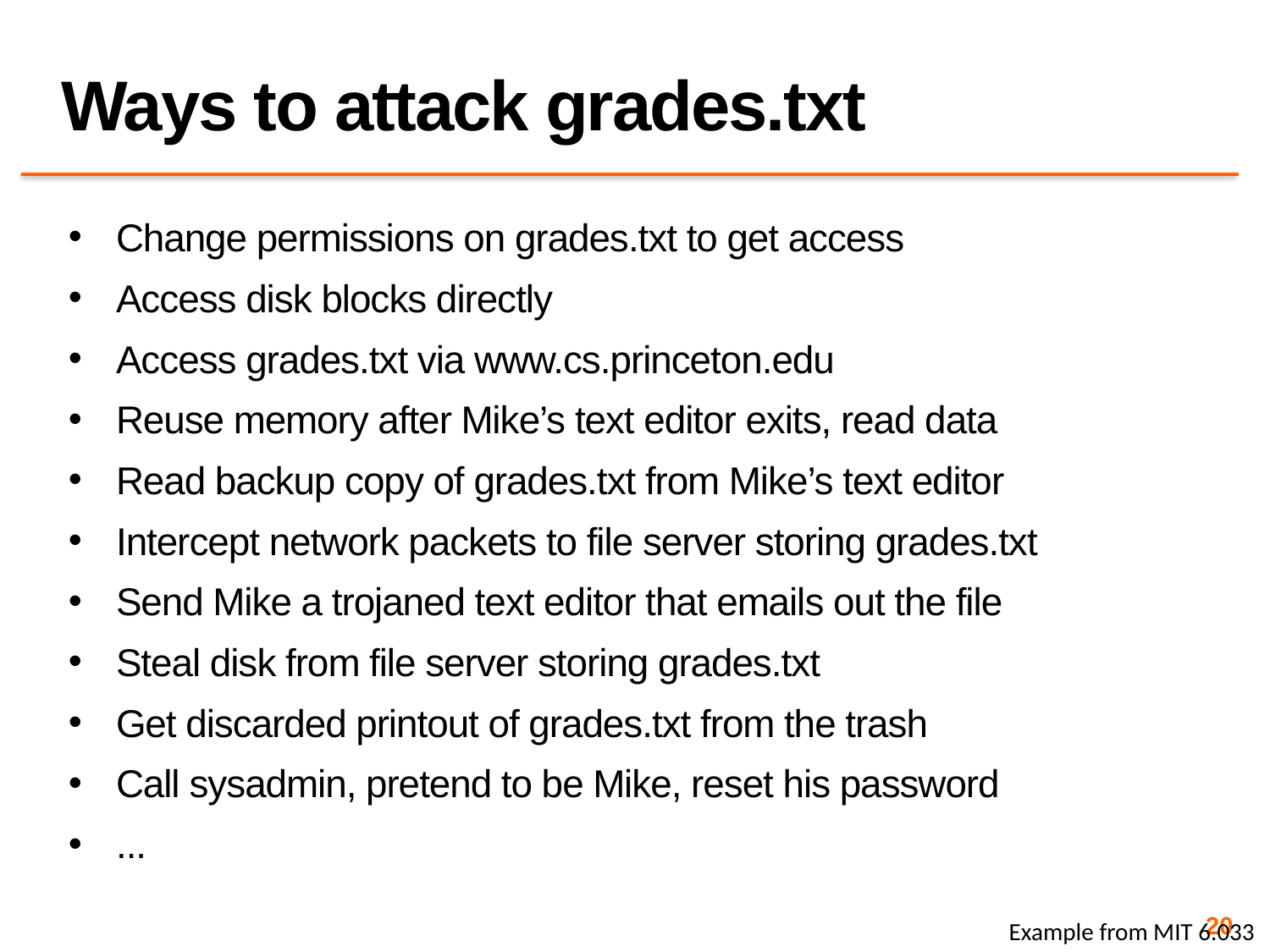

# Ways to attack grades.txt
Change permissions on grades.txt to get access
Access disk blocks directly
Access grades.txt via www.cs.princeton.edu
Reuse memory after Mike’s text editor exits, read data
Read backup copy of grades.txt from Mike’s text editor
Intercept network packets to file server storing grades.txt
Send Mike a trojaned text editor that emails out the file
Steal disk from file server storing grades.txt
Get discarded printout of grades.txt from the trash
Call sysadmin, pretend to be Mike, reset his password
...
20
Example from MIT 6.033